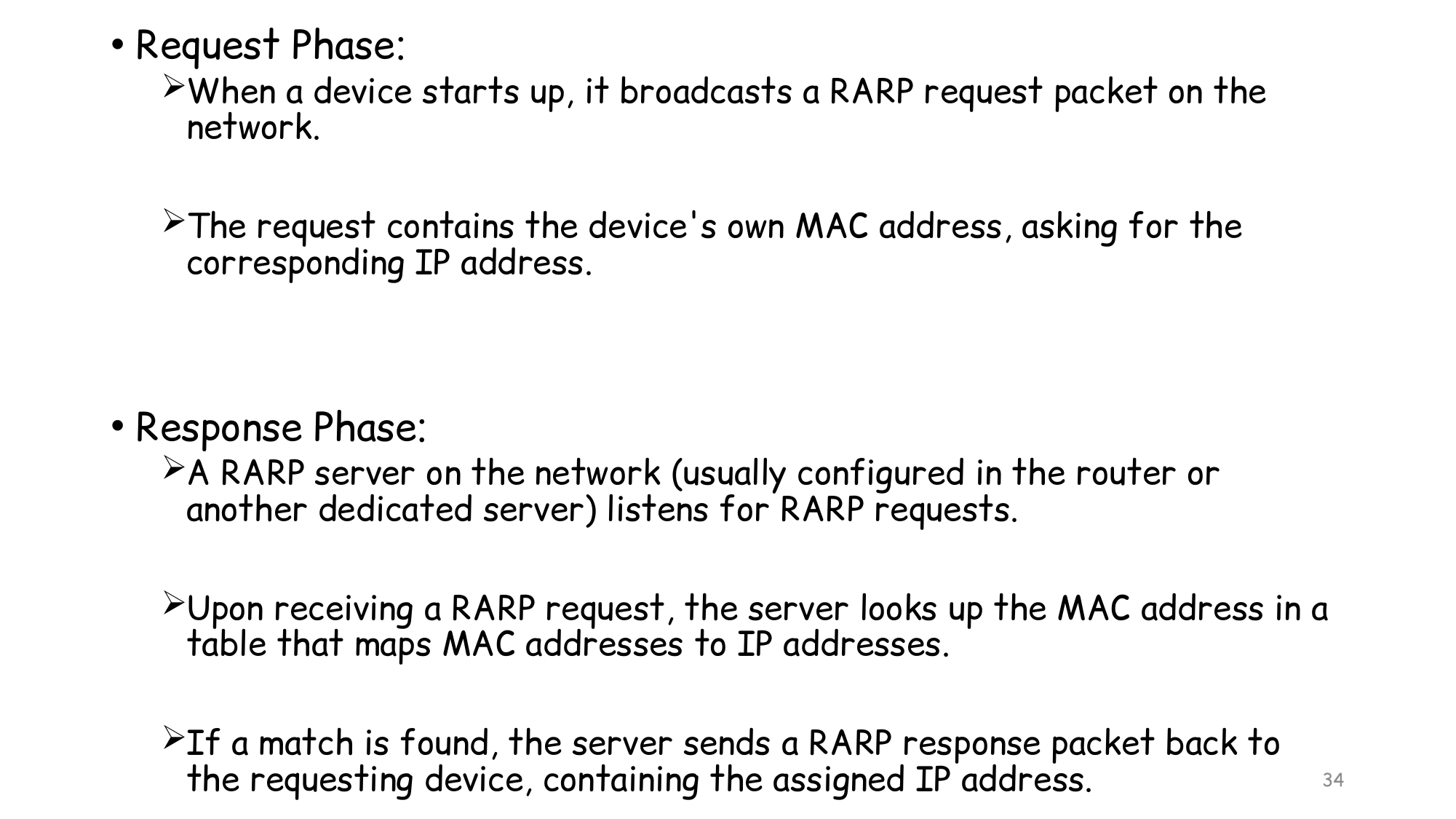

Request Phase:
When a device starts up, it broadcasts a RARP request packet on the network.

The request contains the device's own MAC address, asking for the corresponding IP address.

Response Phase:
A RARP server on the network (usually configured in the router or another dedicated server) listens for RARP requests.

Upon receiving a RARP request, the server looks up the MAC address in a table that maps MAC addresses to IP addresses.

If a match is found, the server sends a RARP response packet back to the requesting device, containing the assigned IP address.
34